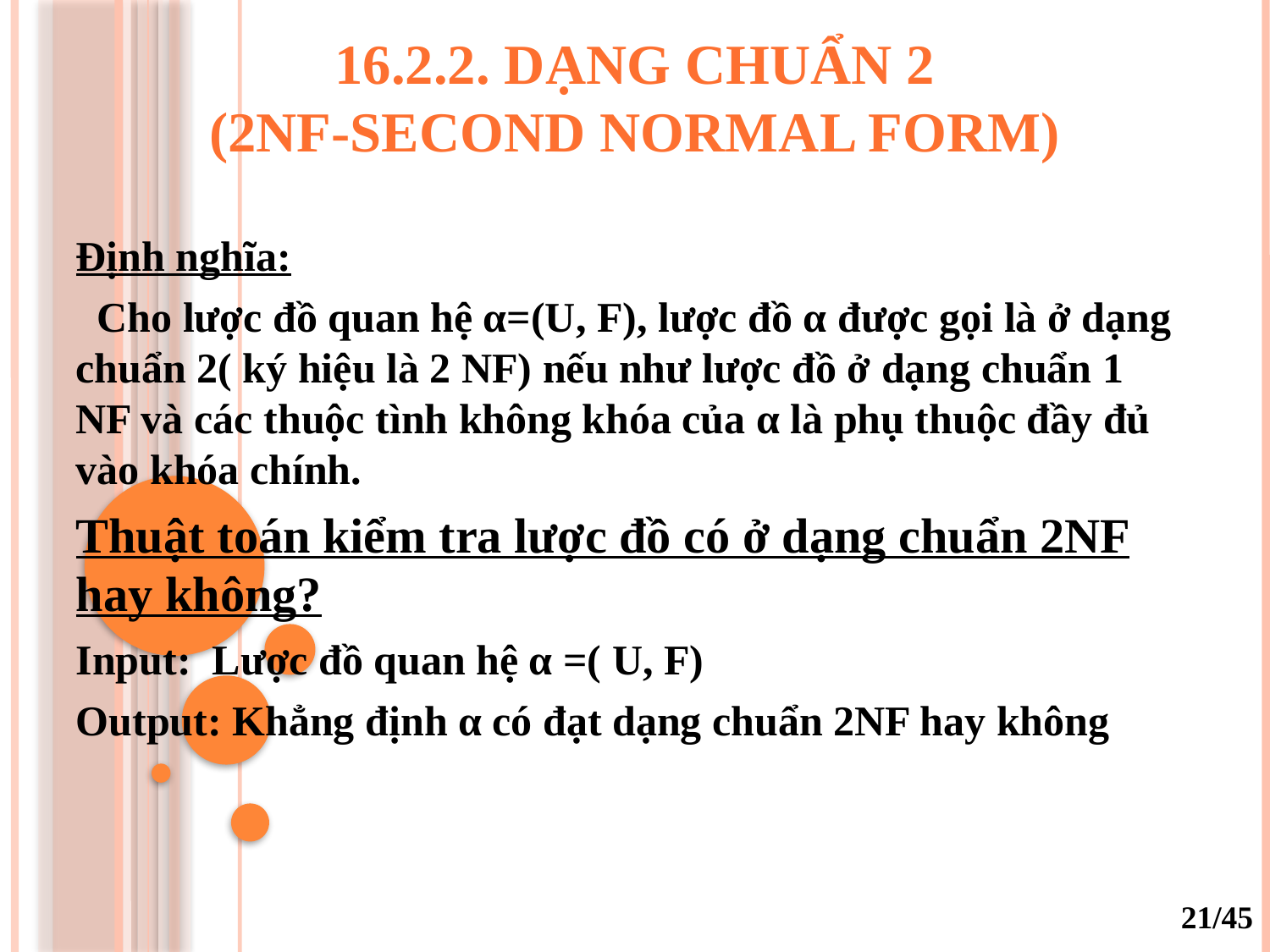

# 16.2.2. dạng chUẩn 2 (2NF-Second normal form)
Định nghĩa:
  Cho lược đồ quan hệ α=(U, F), lược đồ α được gọi là ở dạng chuẩn 2( ký hiệu là 2 NF) nếu như lược đồ ở dạng chuẩn 1 NF và các thuộc tình không khóa của α là phụ thuộc đầy đủ vào khóa chính.
Thuật toán kiểm tra lược đồ có ở dạng chuẩn 2NF hay không?
Input:  Lược đồ quan hệ α =( U, F)
Output: Khẳng định α có đạt dạng chuẩn 2NF hay không

21/45